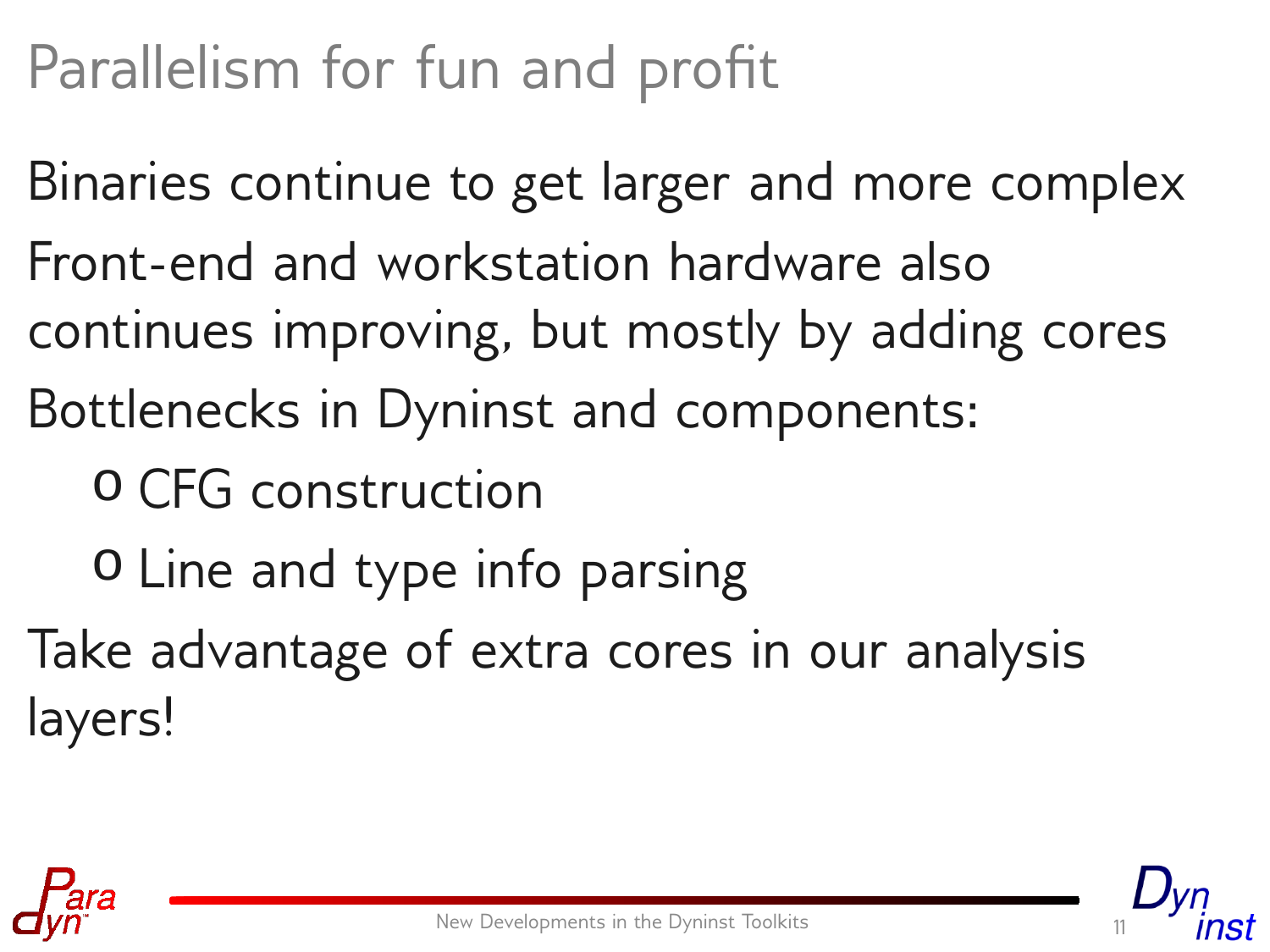

# Parallelism for fun and profit
Binaries continue to get larger and more complex
Front-end and workstation hardware also continues improving, but mostly by adding cores
Bottlenecks in Dyninst and components:
CFG construction
Line and type info parsing
Take advantage of extra cores in our analysis layers!
11